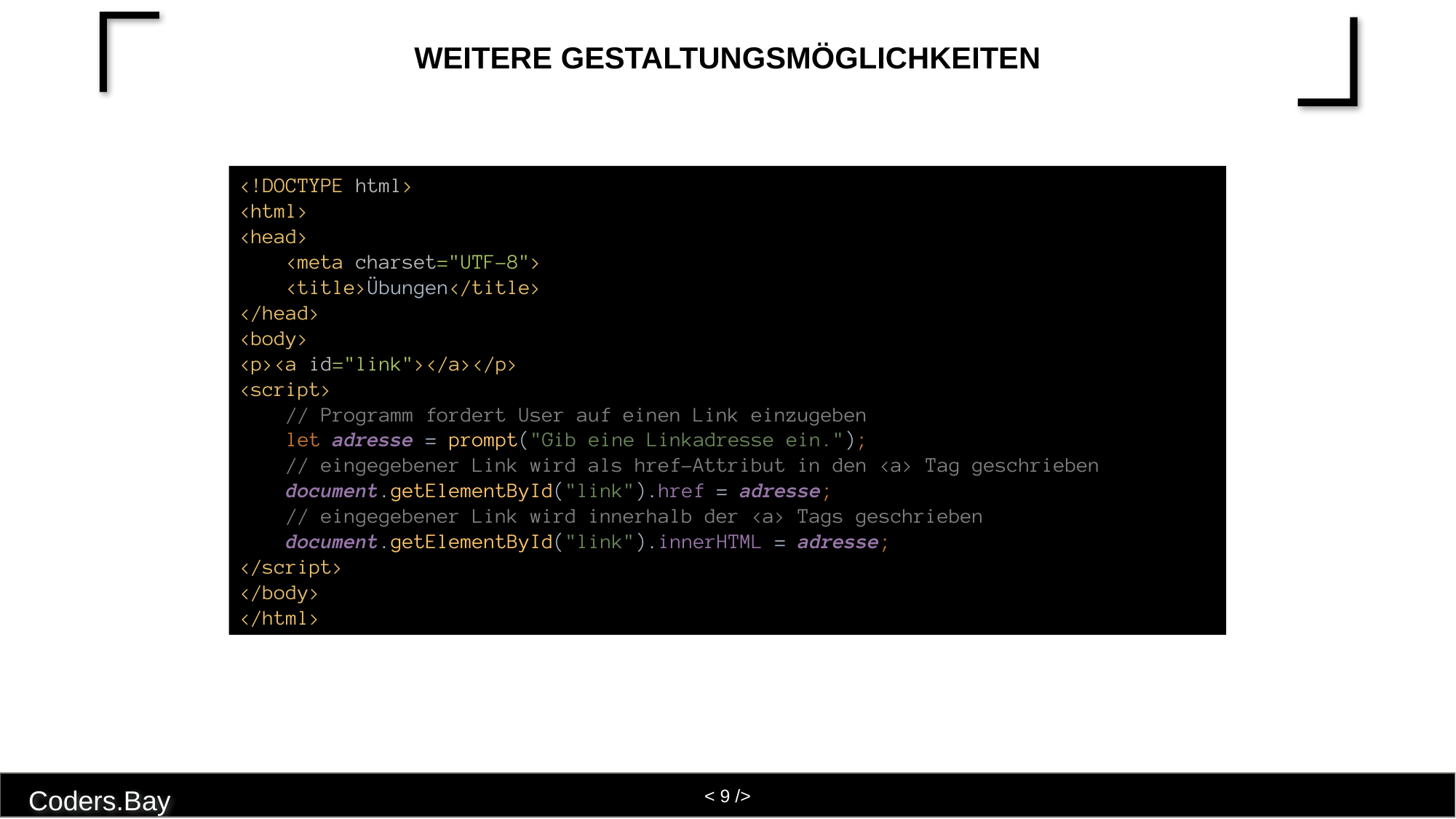

# Weitere Gestaltungsmöglichkeiten
<!DOCTYPE html>
<html>
<head>
    <meta charset="UTF-8">
    <title>Übungen</title>
</head>
<body>
<p><a id="link"></a></p>
<script>
    // Programm fordert User auf einen Link einzugeben
    let adresse = prompt("Gib eine Linkadresse ein.");
    // eingegebener Link wird als href-Attribut in den <a> Tag geschrieben
    document.getElementById("link").href = adresse;
    // eingegebener Link wird innerhalb der <a> Tags geschrieben
    document.getElementById("link").innerHTML = adresse;
</script>
</body>
</html>